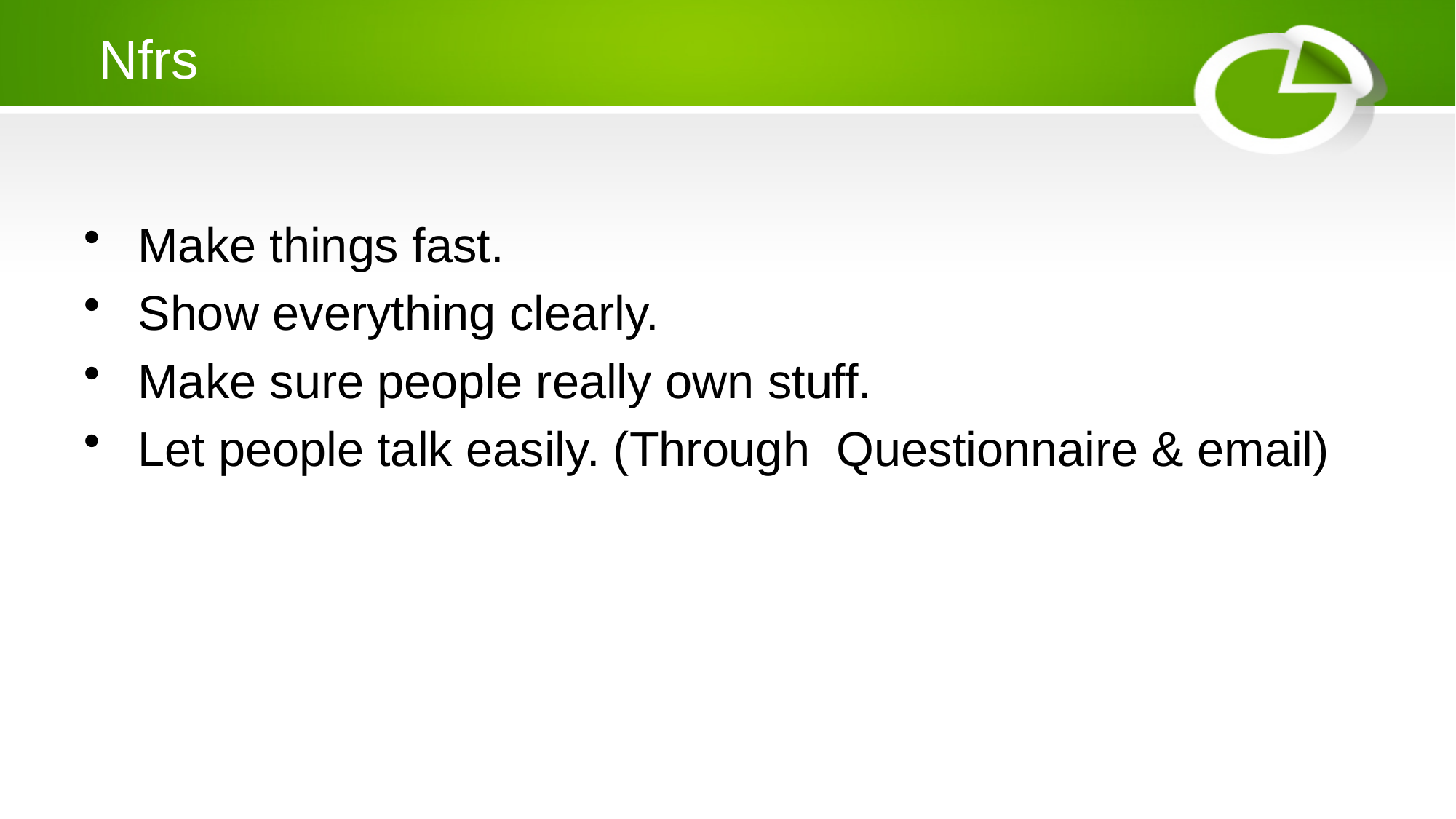

# Nfrs

 Make things fast.
 Show everything clearly.
 Make sure people really own stuff.
 Let people talk easily. (Through  Questionnaire & email)